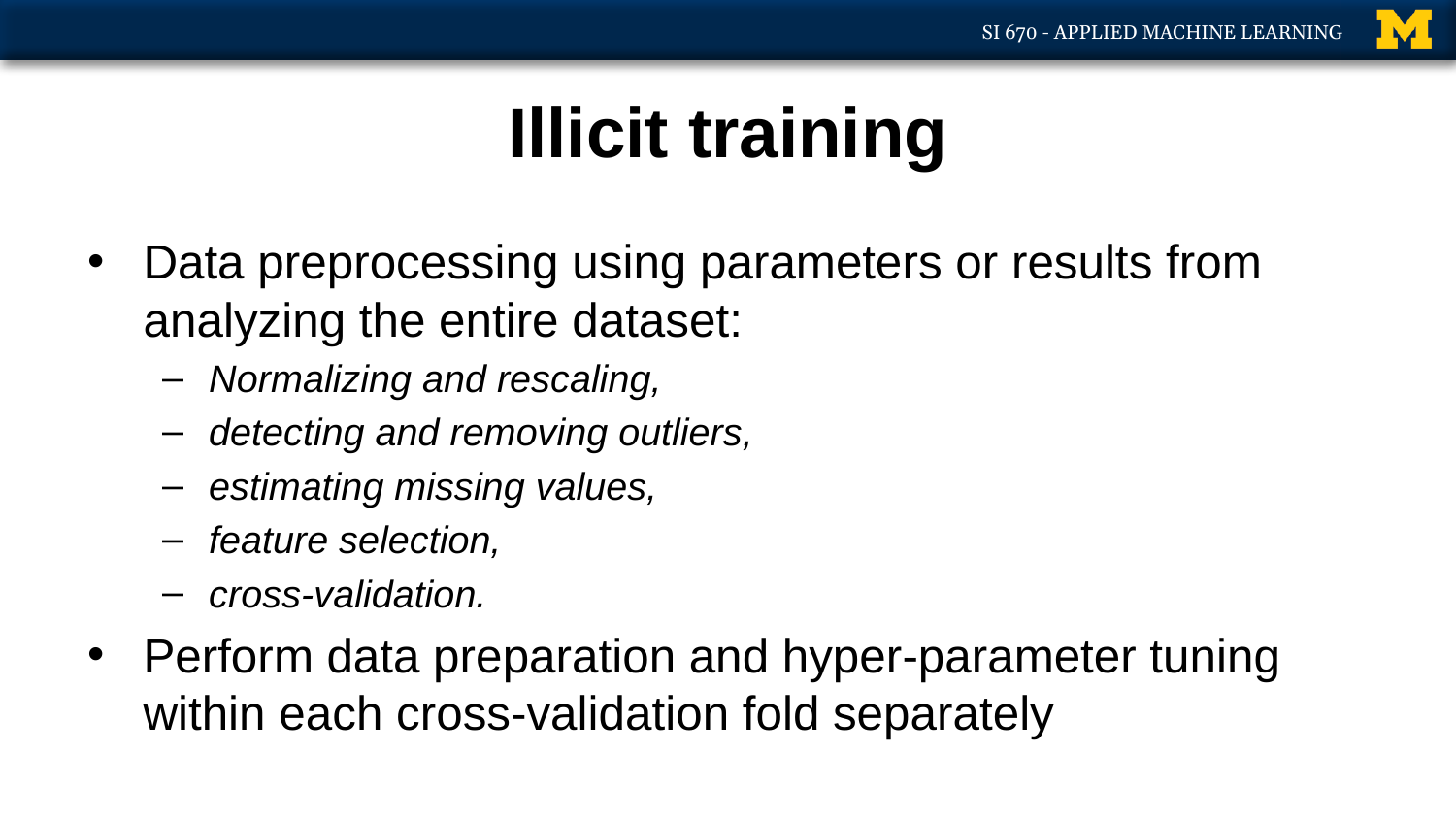

# Illicit training
Data preprocessing using parameters or results from analyzing the entire dataset:
Normalizing and rescaling,
detecting and removing outliers,
estimating missing values,
feature selection,
cross-validation.
Perform data preparation and hyper-parameter tuning within each cross-validation fold separately